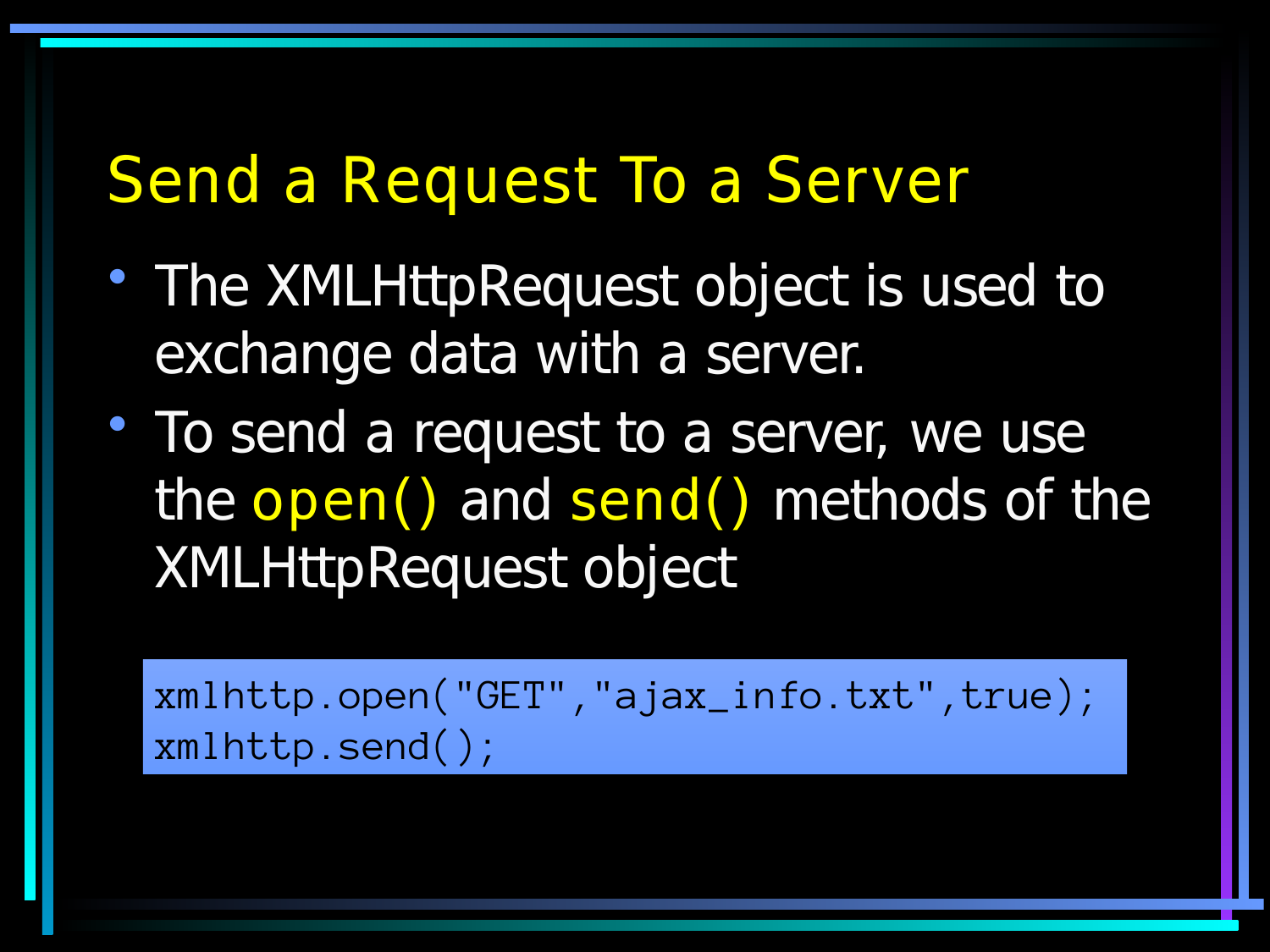

# Send a Request To a Server
The XMLHttpRequest object is used to exchange data with a server.
To send a request to a server, we use the open() and send() methods of the XMLHttpRequest object
xmlhttp.open("GET","ajax_info.txt",true);
xmlhttp.send();